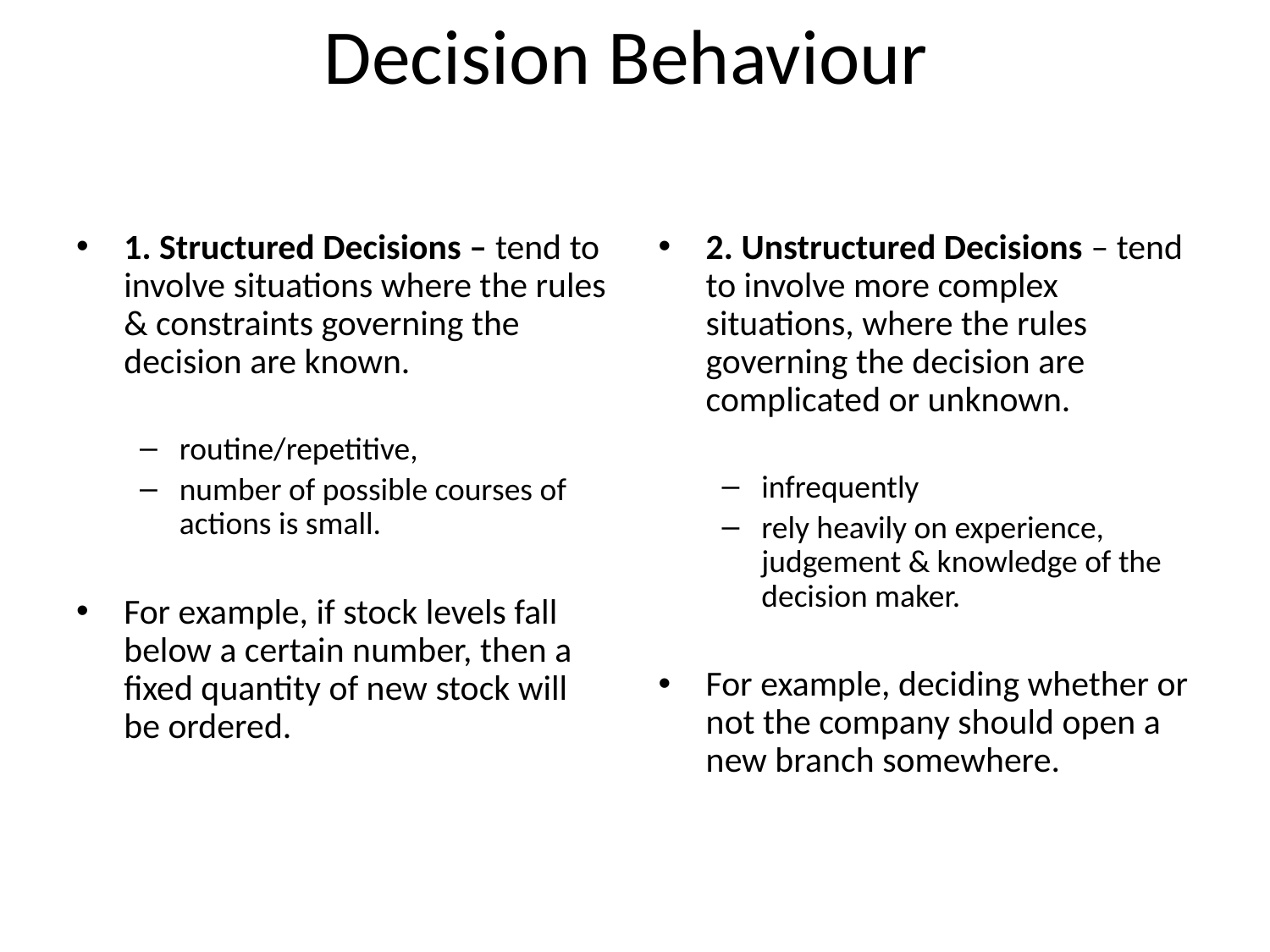

# Decision Behaviour
1. Structured Decisions – tend to involve situations where the rules & constraints governing the decision are known.

routine/repetitive,
number of possible courses of actions is small.

For example, if stock levels fall below a certain number, then a fixed quantity of new stock will be ordered.

2. Unstructured Decisions – tend to involve more complex situations, where the rules governing the decision are complicated or unknown.

infrequently
rely heavily on experience, judgement & knowledge of the decision maker.

For example, deciding whether or not the company should open a new branch somewhere.